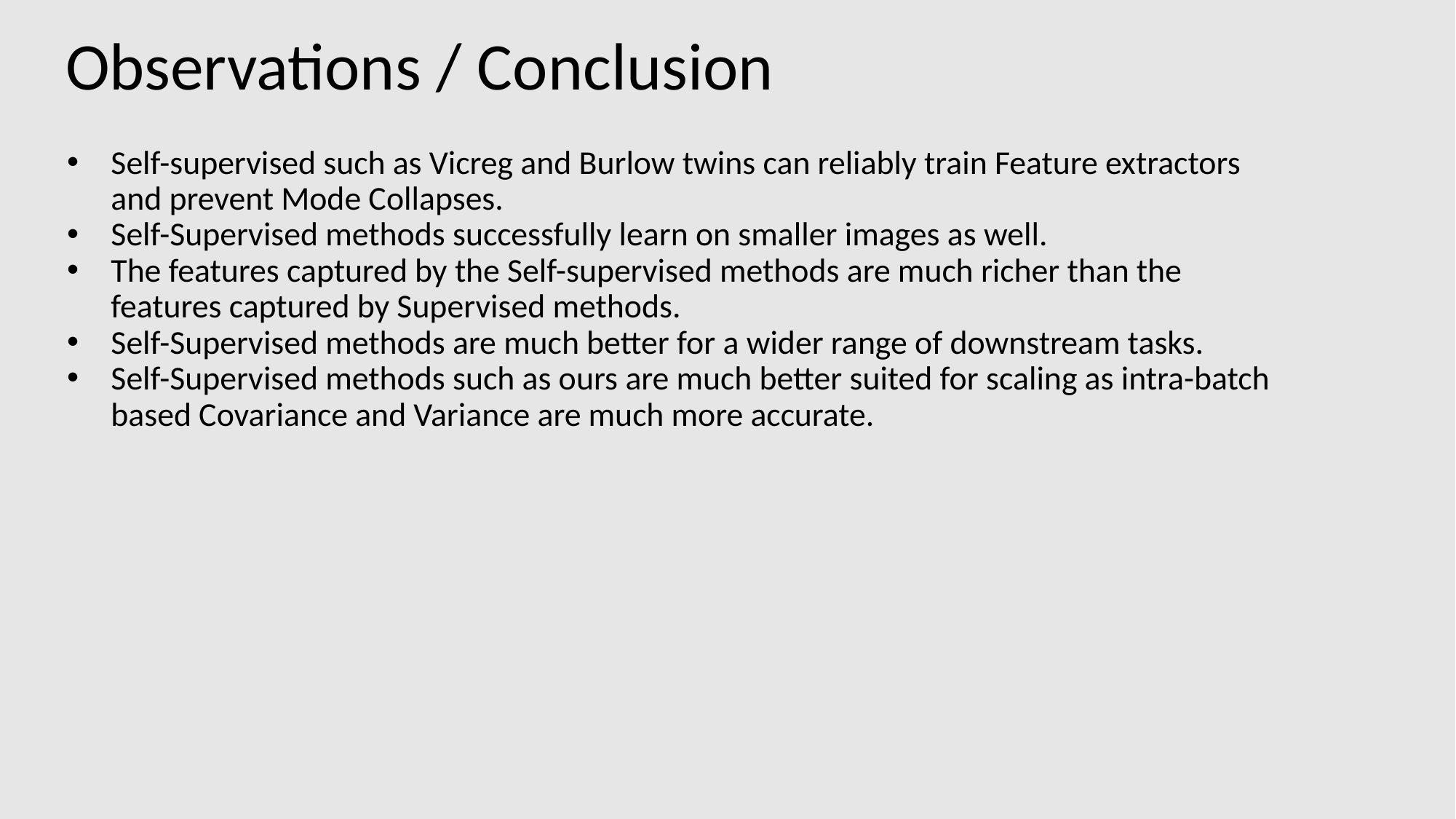

# Observations / Conclusion
Self-supervised such as Vicreg and Burlow twins can reliably train Feature extractors and prevent Mode Collapses.
Self-Supervised methods successfully learn on smaller images as well.
The features captured by the Self-supervised methods are much richer than the features captured by Supervised methods.
Self-Supervised methods are much better for a wider range of downstream tasks.
Self-Supervised methods such as ours are much better suited for scaling as intra-batch based Covariance and Variance are much more accurate.